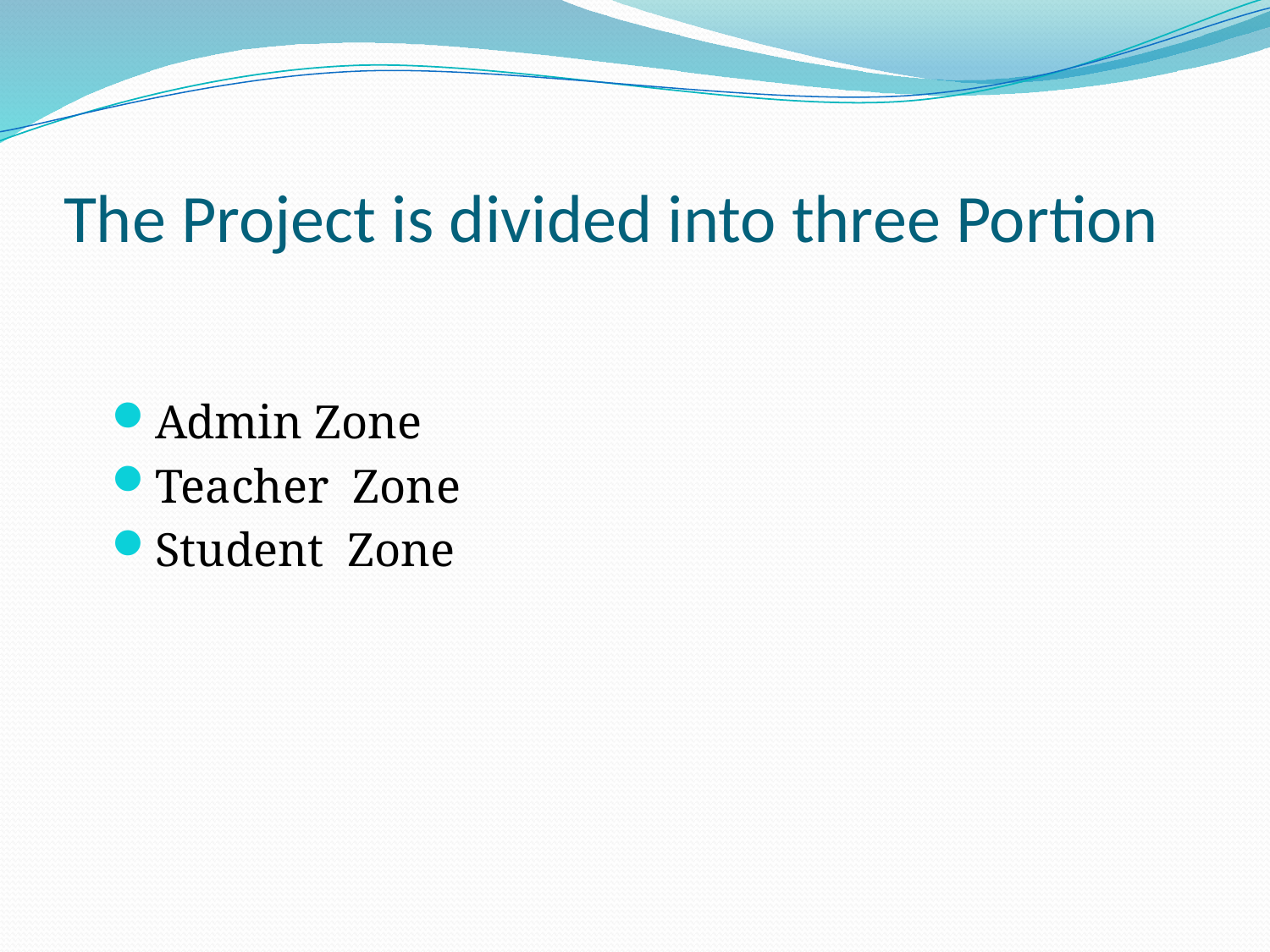

# The Project is divided into three Portion
Admin Zone
Teacher  Zone
Student  Zone